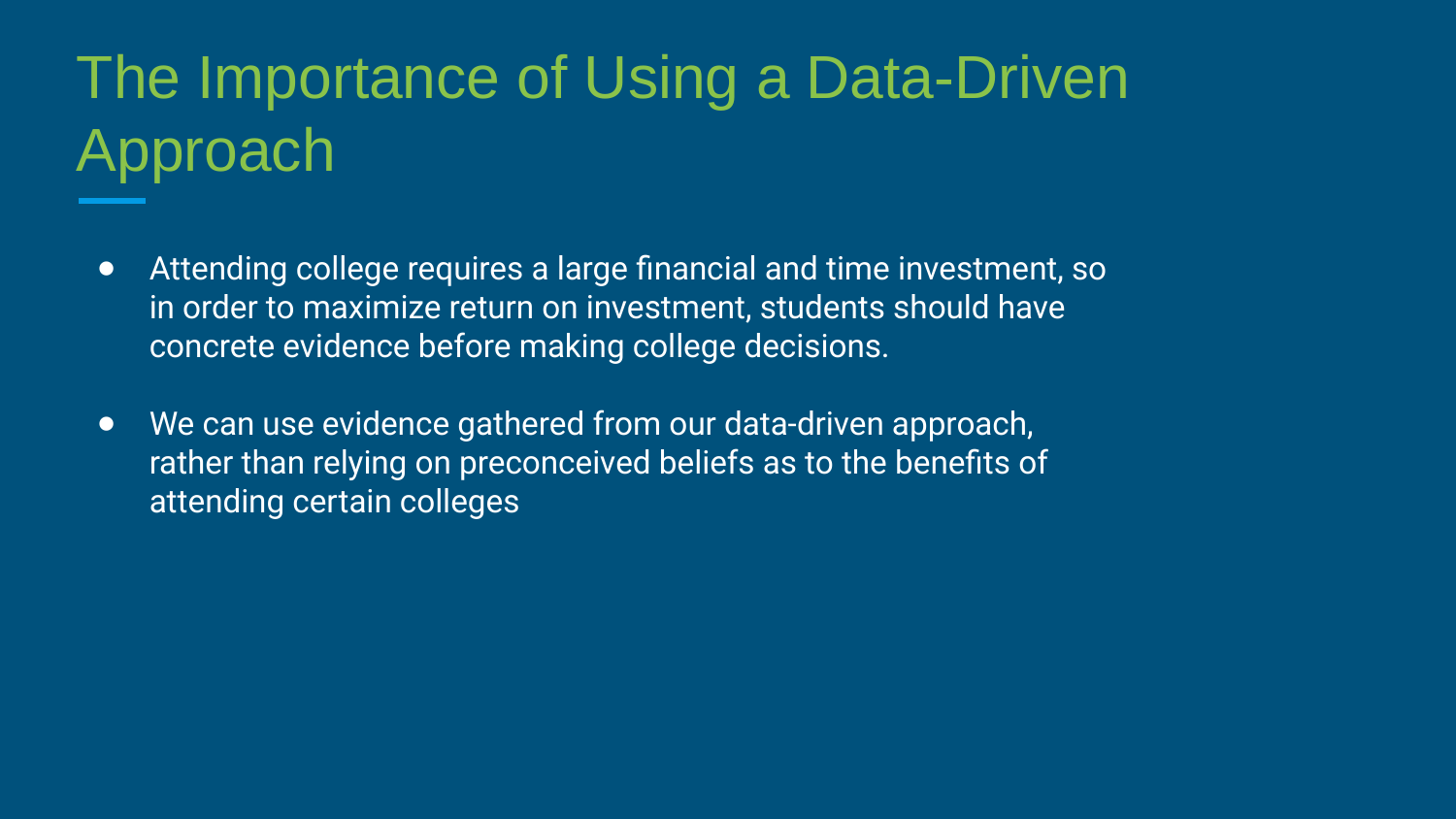

The Importance of Using a Data-Driven Approach
Attending college requires a large financial and time investment, so in order to maximize return on investment, students should have concrete evidence before making college decisions.

We can use evidence gathered from our data-driven approach, rather than relying on preconceived beliefs as to the benefits of attending certain colleges